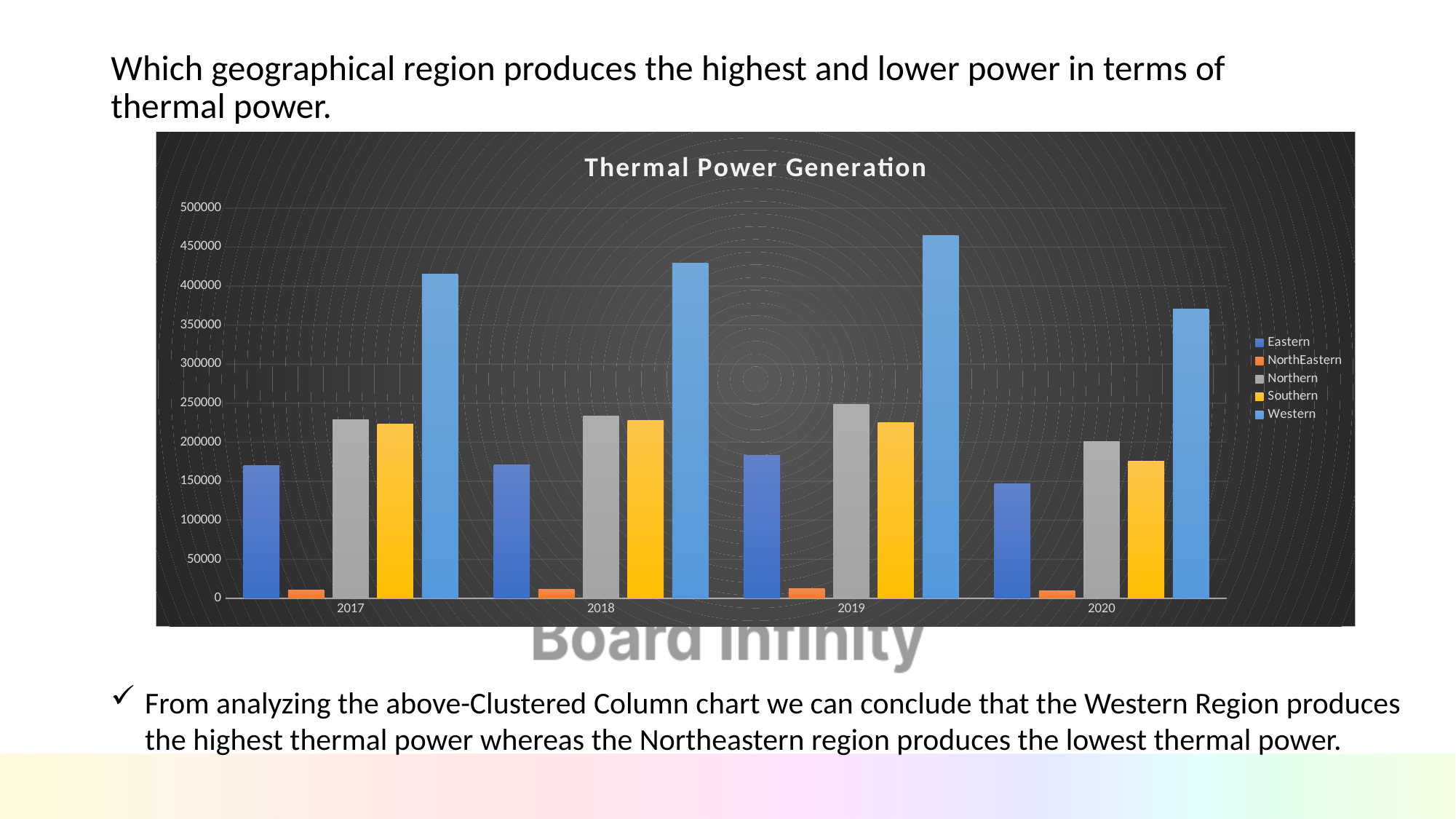

# Which geographical region produces the highest and lower power in terms of thermal power.

### Chart: Thermal Power Generation

| Category | Eastern | NorthEastern | Northern | Southern | Western |
|---|---|---|---|---|---|
| 2017 | 170374.35999999967 | 10966.180000000018 | 229094.60000000006 | 223159.71999999974 | 415335.2499999996 |
| 2018 | 170920.65999999997 | 11277.440000000017 | 233758.6599999997 | 227718.97000000003 | 429481.2399999995 |
| 2019 | 183557.08000000028 | 12367.270000000017 | 248922.31999999963 | 224885.74999999985 | 464936.8900000007 |
| 2020 | 146741.31999999998 | 10172.110000000032 | 201333.69999999987 | 175547.23000000007 | 370841.9600000004 |
From analyzing the above-Clustered Column chart we can conclude that the Western Region produces the highest thermal power whereas the Northeastern region produces the lowest thermal power.